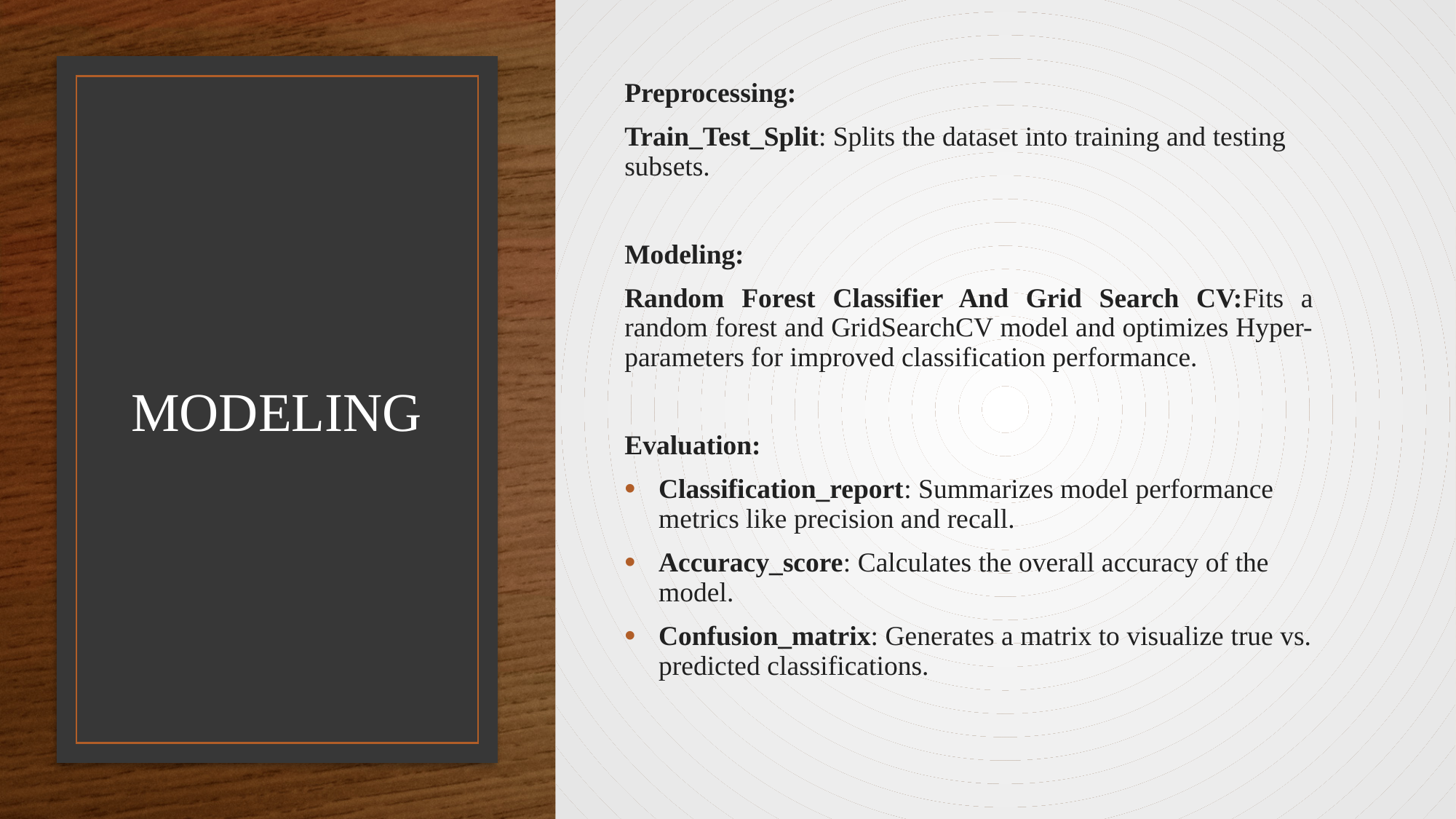

Preprocessing:
Train_Test_Split: Splits the dataset into training and testing subsets.

Modeling:
Random Forest Classifier And Grid Search CV:Fits a random forest and GridSearchCV model and optimizes Hyper-parameters for improved classification performance.

Evaluation:
Classification_report: Summarizes model performance metrics like precision and recall.
Accuracy_score: Calculates the overall accuracy of the model.
Confusion_matrix: Generates a matrix to visualize true vs. predicted classifications.

# MODELING